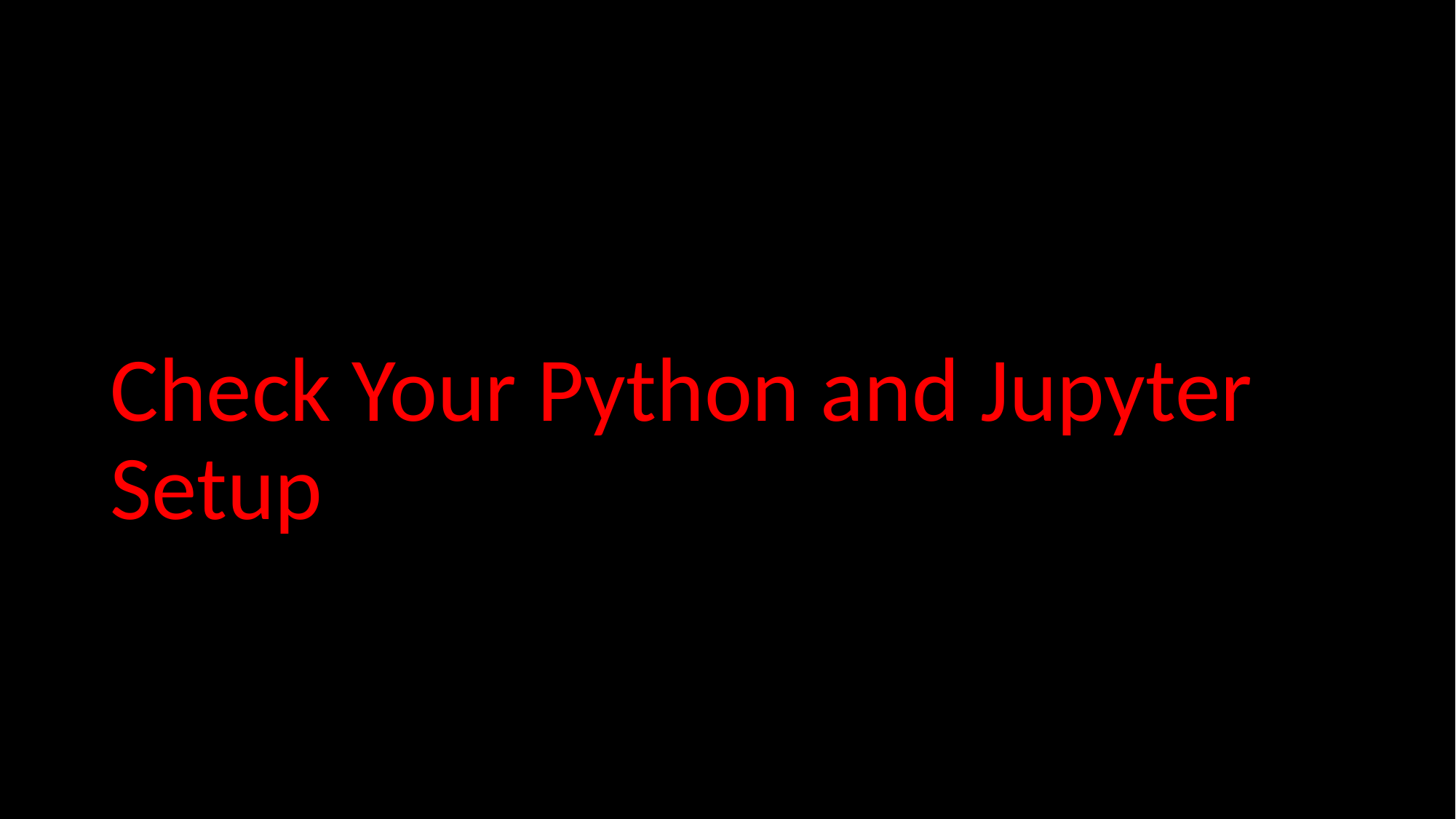

# Check Your Python and Jupyter Setup